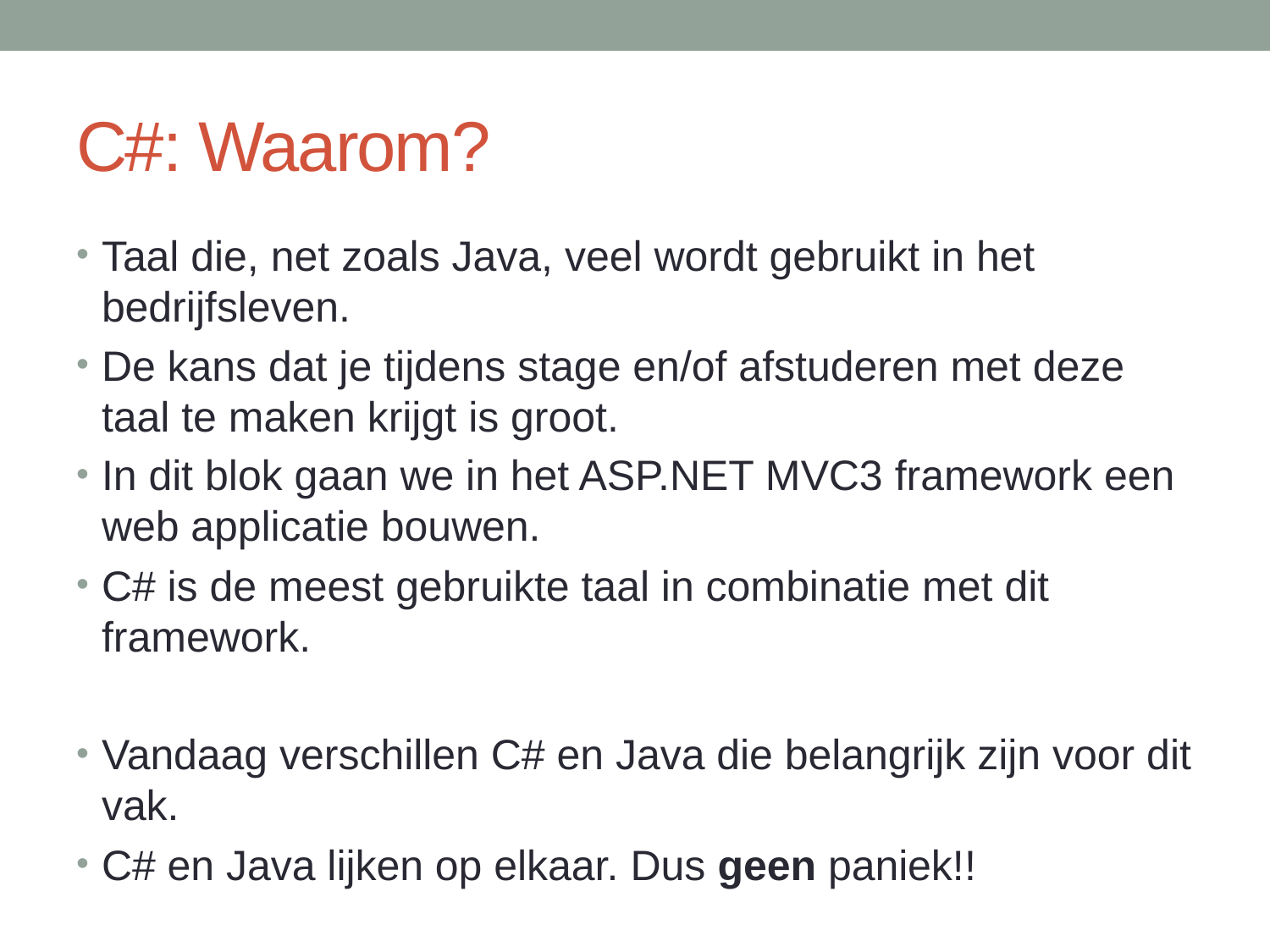

# C#: Waarom?
Taal die, net zoals Java, veel wordt gebruikt in het bedrijfsleven.
De kans dat je tijdens stage en/of afstuderen met deze taal te maken krijgt is groot.
In dit blok gaan we in het ASP.NET MVC3 framework een web applicatie bouwen.
C# is de meest gebruikte taal in combinatie met dit framework.

Vandaag verschillen C# en Java die belangrijk zijn voor dit vak.
C# en Java lijken op elkaar. Dus geen paniek!!